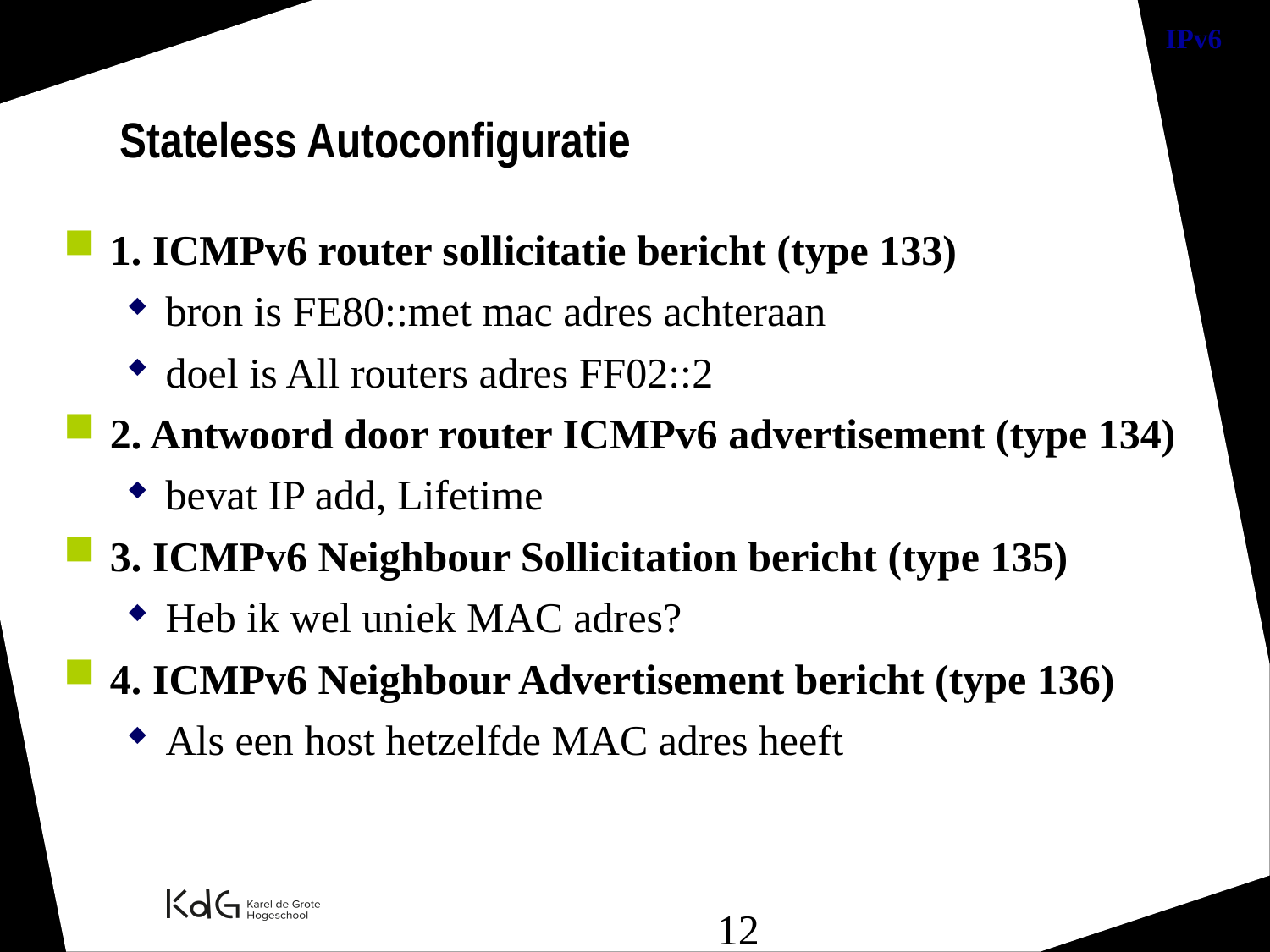

Stateless Autoconfiguratie
1. ICMPv6 router sollicitatie bericht (type 133)
bron is FE80::met mac adres achteraan
doel is All routers adres FF02::2
2. Antwoord door router ICMPv6 advertisement (type 134)
bevat IP add, Lifetime
3. ICMPv6 Neighbour Sollicitation bericht (type 135)
Heb ik wel uniek MAC adres?
4. ICMPv6 Neighbour Advertisement bericht (type 136)
Als een host hetzelfde MAC adres heeft